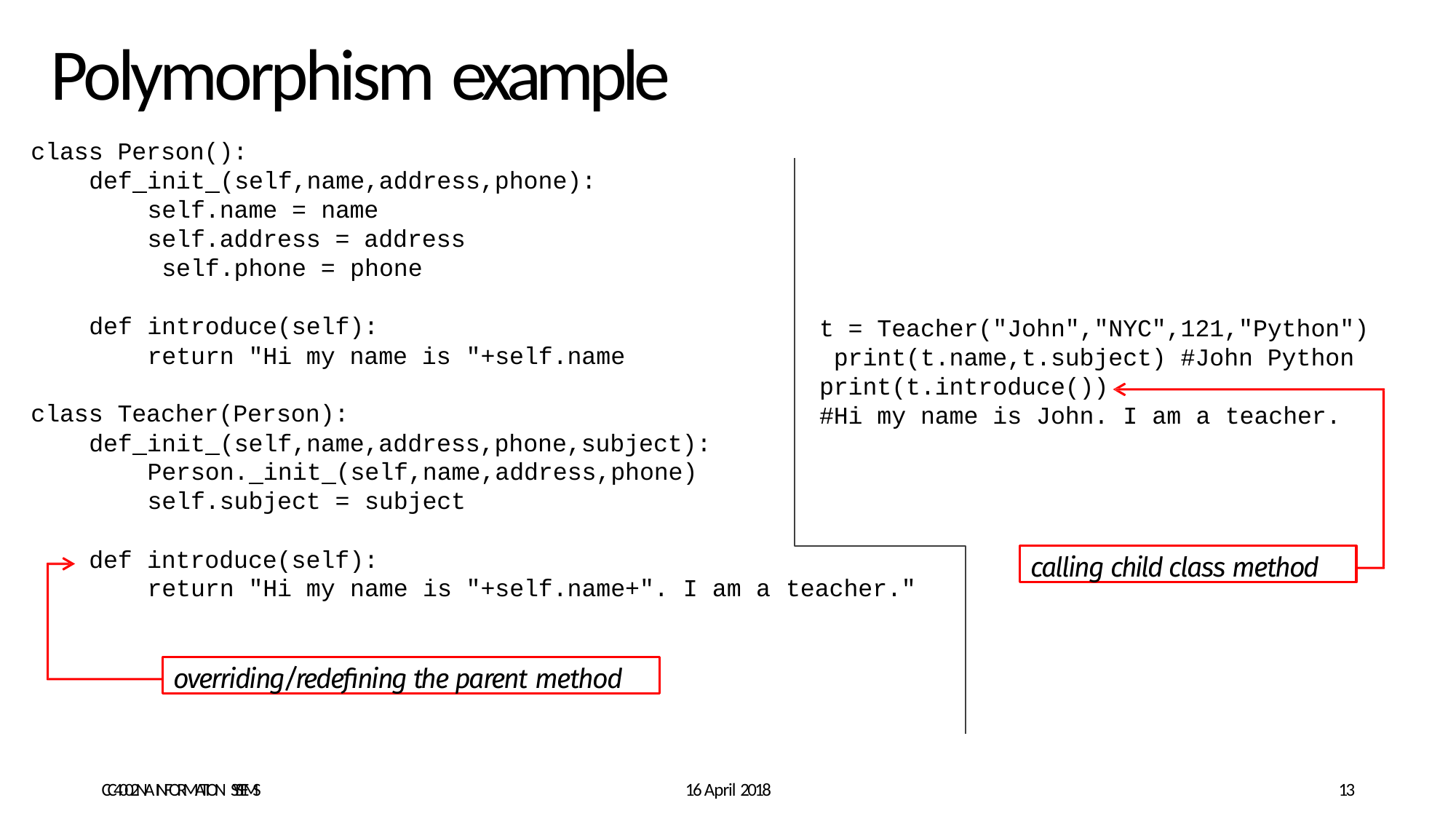

# Polymorphism example
class Person():
def init (self,name,address,phone):
self.name = name  self.address = address  self.phone = phone

def introduce(self):
return "Hi my name is "+self.name
t = Teacher("John","NYC",121,"Python")  print(t.name,t.subject) #John Python  print(t.introduce())
#Hi my name is John. I am a teacher.

class Teacher(Person):
def init (self,name,address,phone,subject):  Person. init (self,name,address,phone)  self.subject = subject
def introduce(self):
calling child class method

return "Hi my name is "+self.name+". I am a teacher."
overriding/redefining the parent method
CC4002NA INFORMATION SYSTEMS
16 April 2018
13